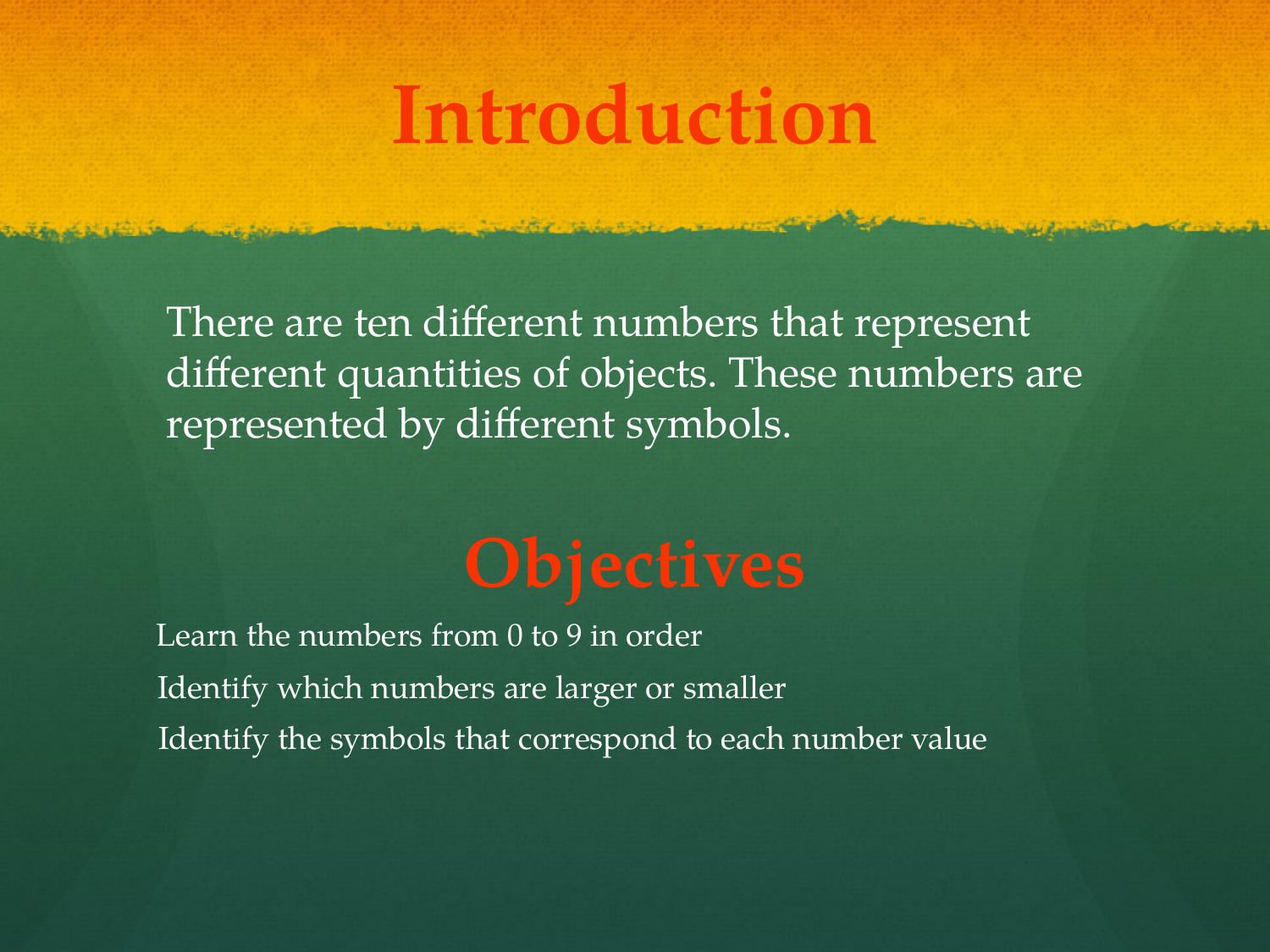

# Introduction
There are ten different numbers that represent different quantities of objects. These numbers are represented by different symbols.

Objectives
Learn the numbers from 0 to 9 in order
Identify which numbers are larger or smaller
Identify the symbols that correspond to each number value